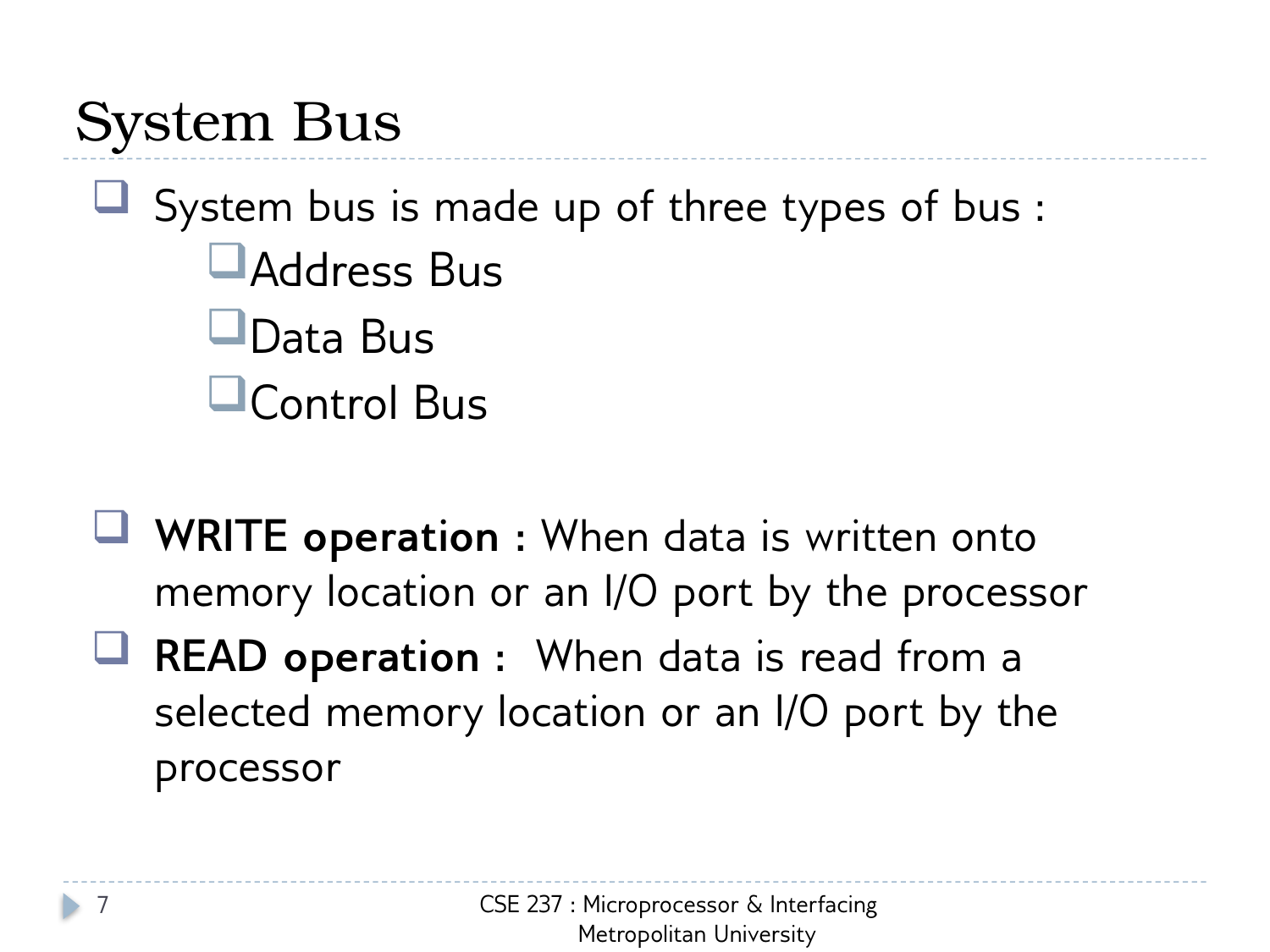

# System Bus
System bus is made up of three types of bus :
Address Bus
Data Bus
Control Bus

WRITE operation : When data is written onto memory location or an I/O port by the processor
READ operation :  When data is read from a selected memory location or an I/O port by the processor

CSE 237 : Microprocessor & Interfacing
    Metropolitan University
7